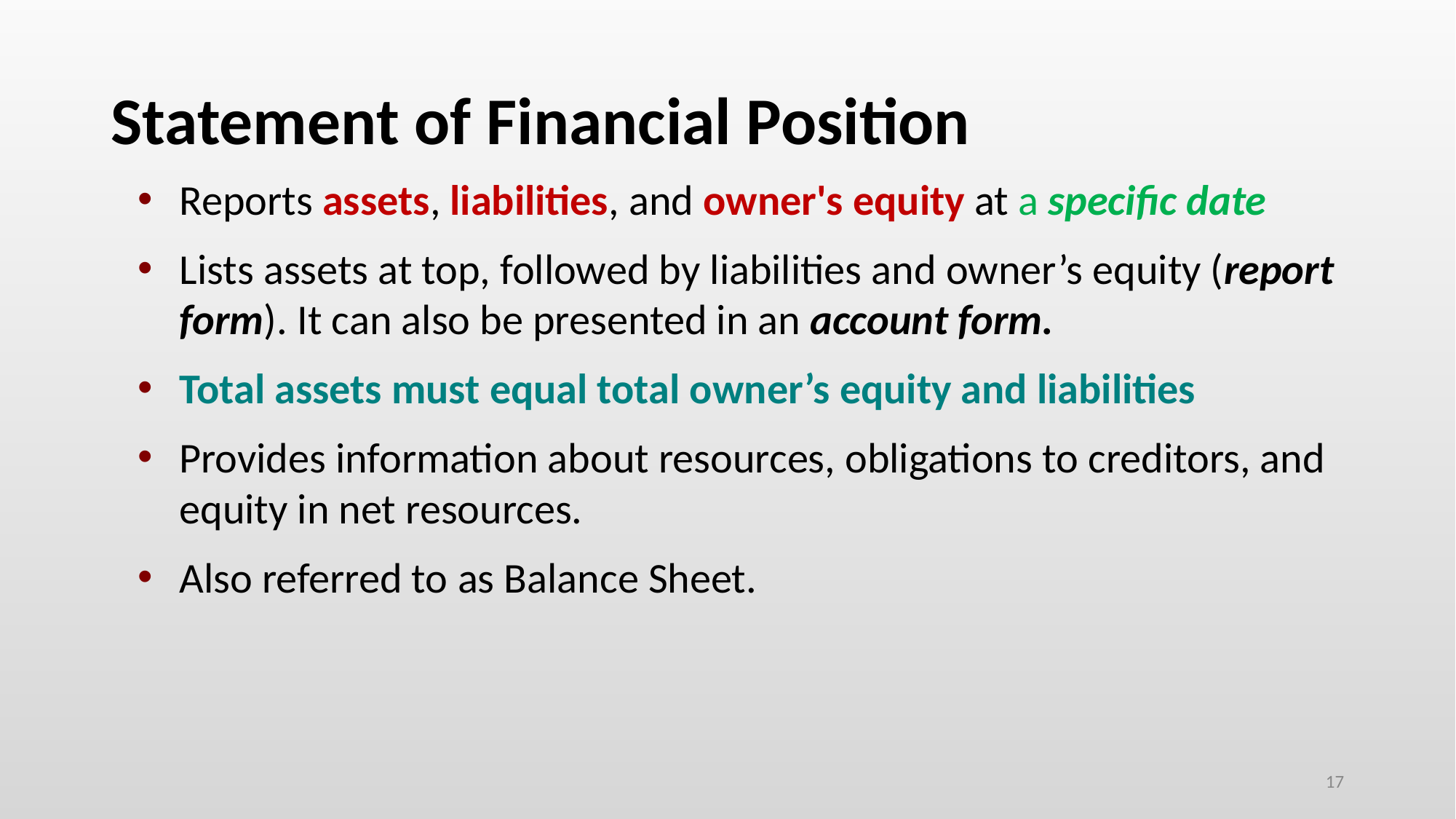

# Statement of Financial Position
Reports assets, liabilities, and owner's equity at a specific date
Lists assets at top, followed by liabilities and owner’s equity (report form). It can also be presented in an account form.
Total assets must equal total owner’s equity and liabilities
Provides information about resources, obligations to creditors, and equity in net resources.
Also referred to as Balance Sheet.

17